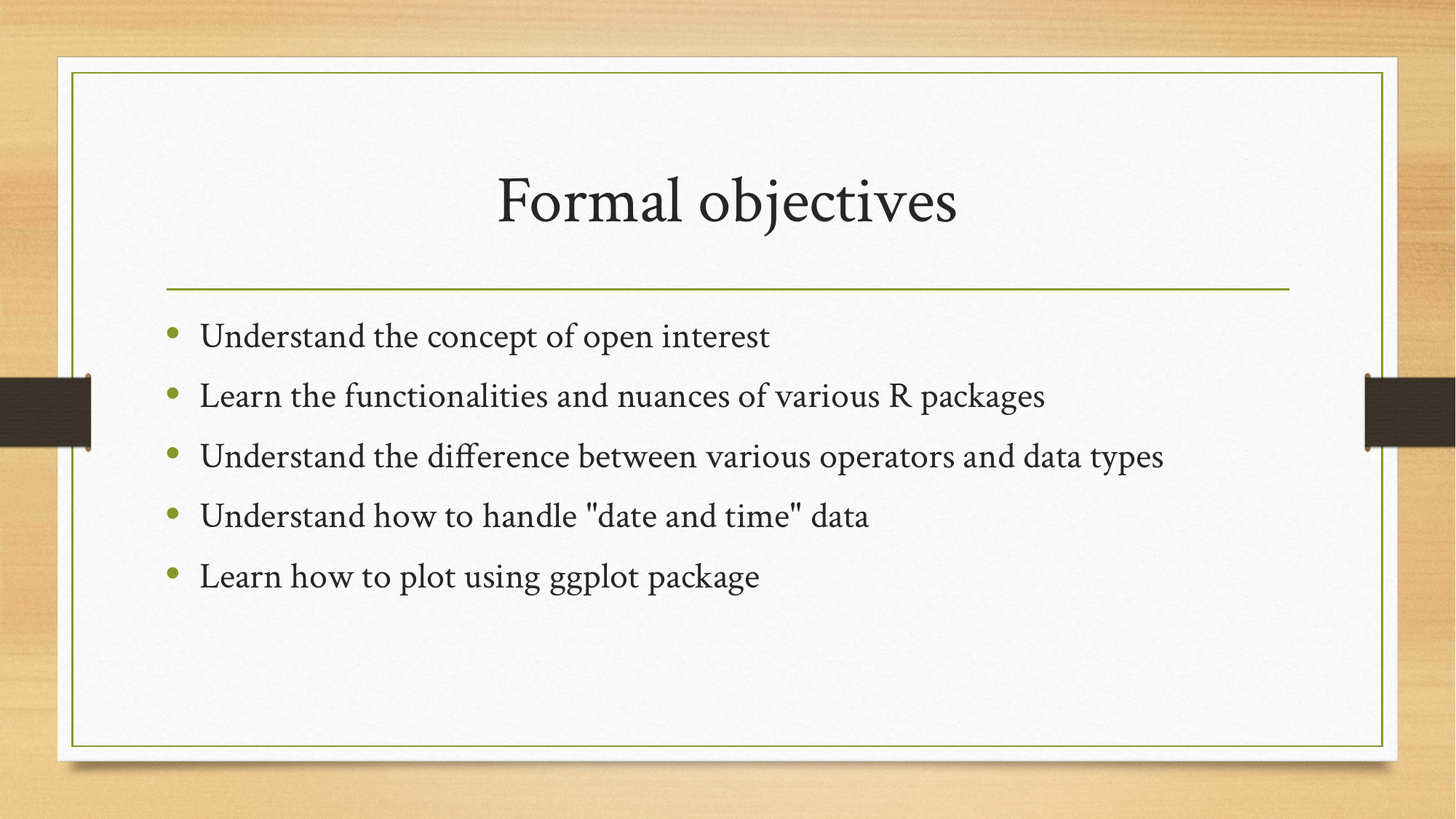

# Formal objectives
Understand the concept of open interest
Learn the functionalities and nuances of various R packages
Understand the difference between various operators and data types
Understand how to handle "date and time" data
Learn how to plot using ggplot package